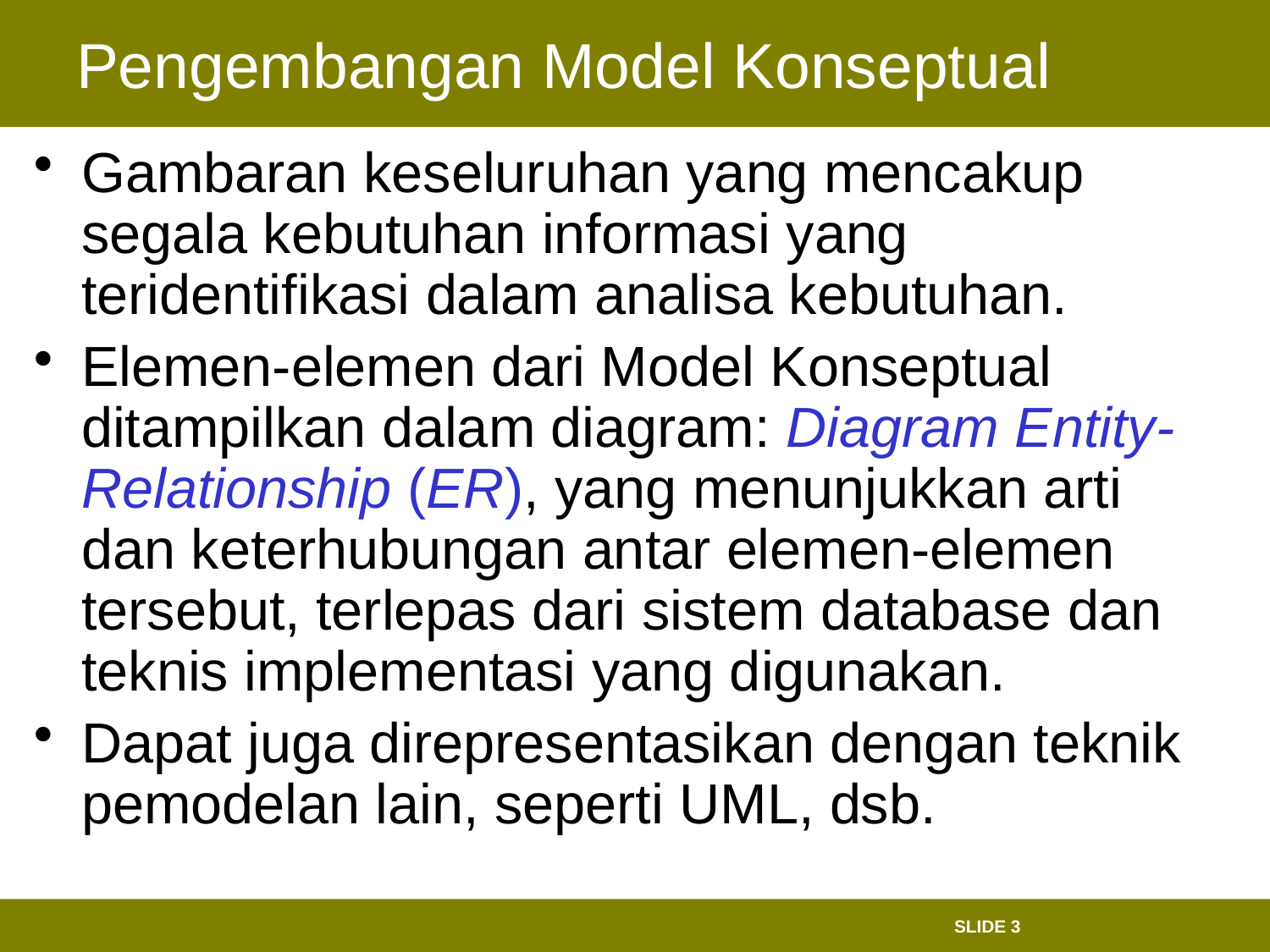

# Pengembangan Model Konseptual
Gambaran keseluruhan yang mencakup segala kebutuhan informasi yang teridentifikasi dalam analisa kebutuhan.
Elemen-elemen dari Model Konseptual ditampilkan dalam diagram: Diagram Entity-Relationship (ER), yang menunjukkan arti dan keterhubungan antar elemen-elemen tersebut, terlepas dari sistem database dan teknis implementasi yang digunakan.
Dapat juga direpresentasikan dengan teknik pemodelan lain, seperti UML, dsb.